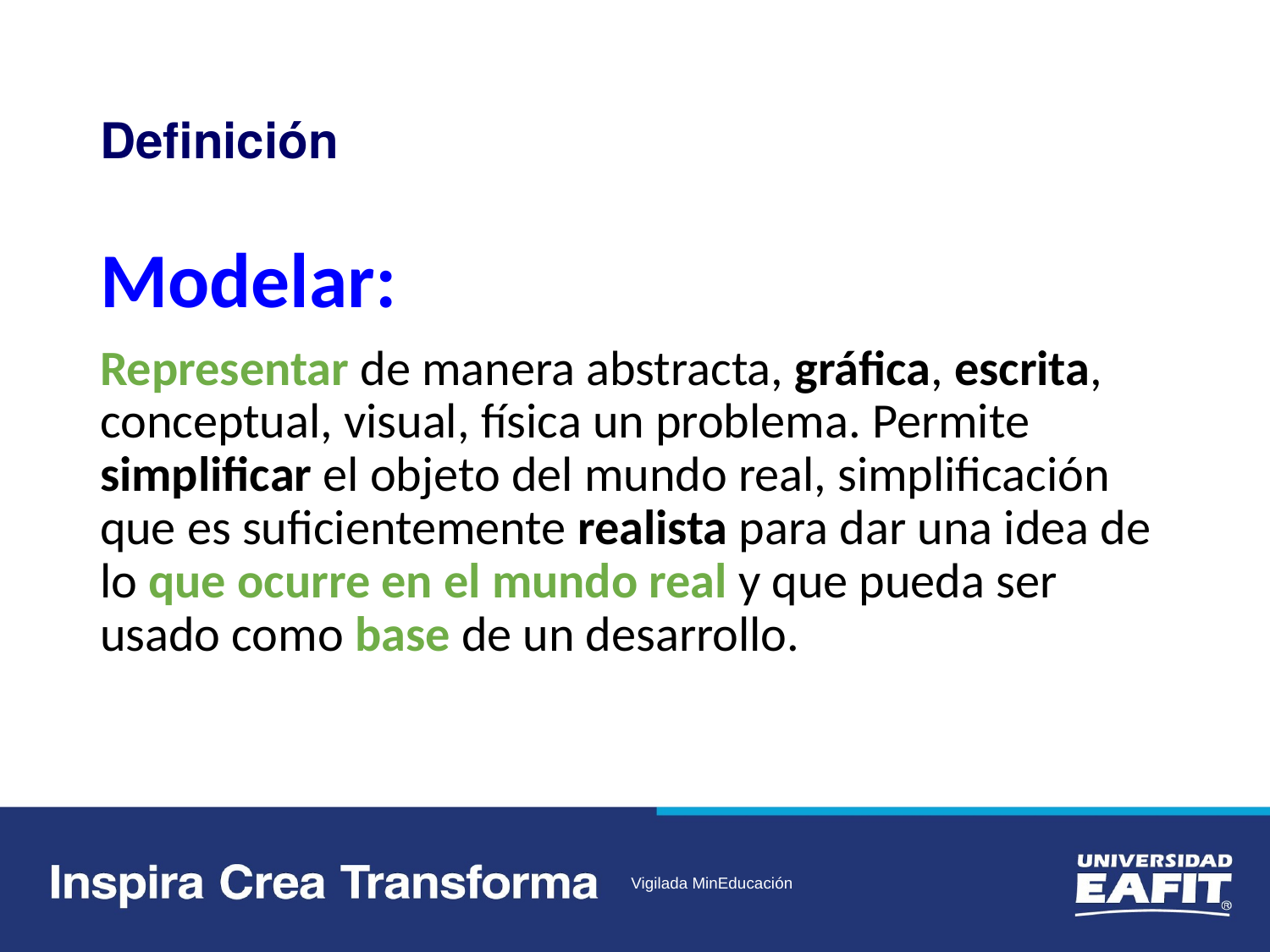

# Definición
Modelar:
Representar de manera abstracta, gráfica, escrita, conceptual, visual, física un problema. Permite simplificar el objeto del mundo real, simplificación que es suficientemente realista para dar una idea de lo que ocurre en el mundo real y que pueda ser usado como base de un desarrollo.